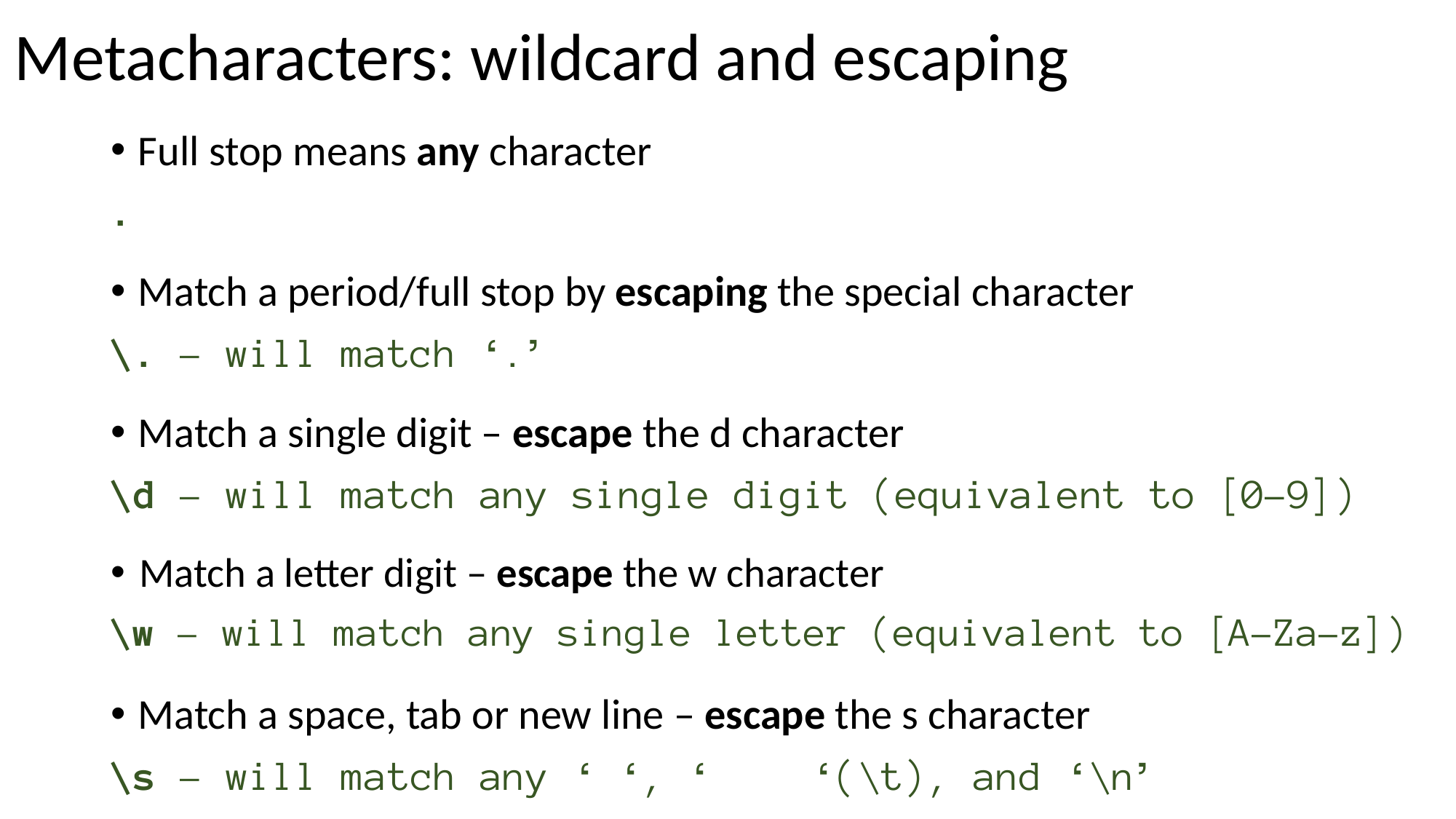

# Metacharacters: wildcard and escaping

Full stop means any character
.
Match a period/full stop by escaping the special character
\. – will match ‘.’
Match a single digit – escape the d character
\d – will match any single digit (equivalent to [0-9])
Match a letter digit – escape the w character
\w – will match any single letter (equivalent to [A-Za-z])
Match a space, tab or new line – escape the s character
\s – will match any ‘ ‘, ‘	  ‘(\t), and ‘\n’